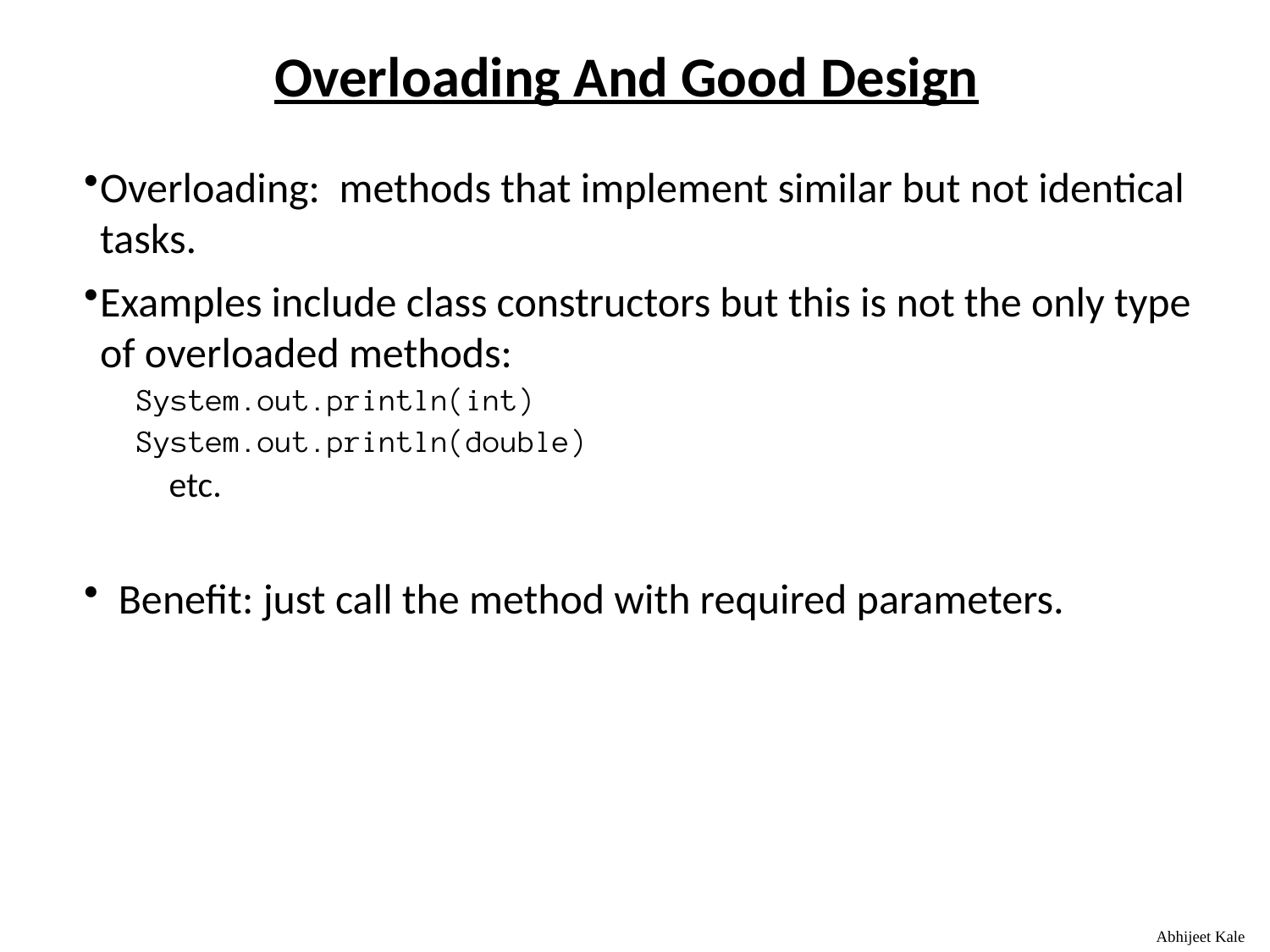

Overloading And Good Design
Overloading:  methods that implement similar but not identical tasks.
Examples include class constructors but this is not the only type of overloaded methods:
System.out.println(int)
System.out.println(double)
    etc.

Benefit: just call the method with required parameters.